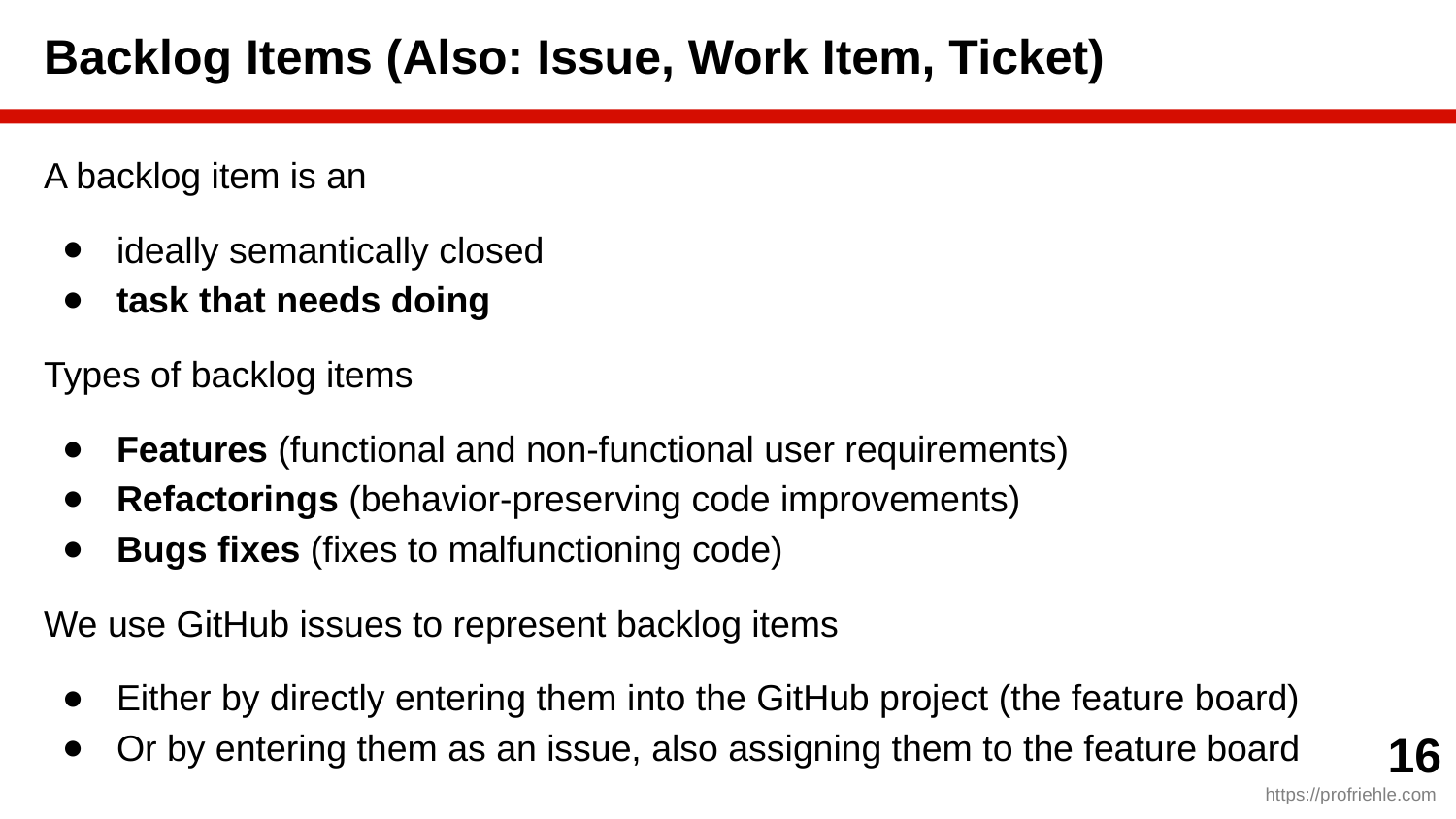

# Backlog Items (Also: Issue, Work Item, Ticket)
A backlog item is an
ideally semantically closed
task that needs doing
Types of backlog items
Features (functional and non-functional user requirements)
Refactorings (behavior-preserving code improvements)
Bugs fixes (fixes to malfunctioning code)
We use GitHub issues to represent backlog items
Either by directly entering them into the GitHub project (the feature board)
Or by entering them as an issue, also assigning them to the feature board
16
https://profriehle.com